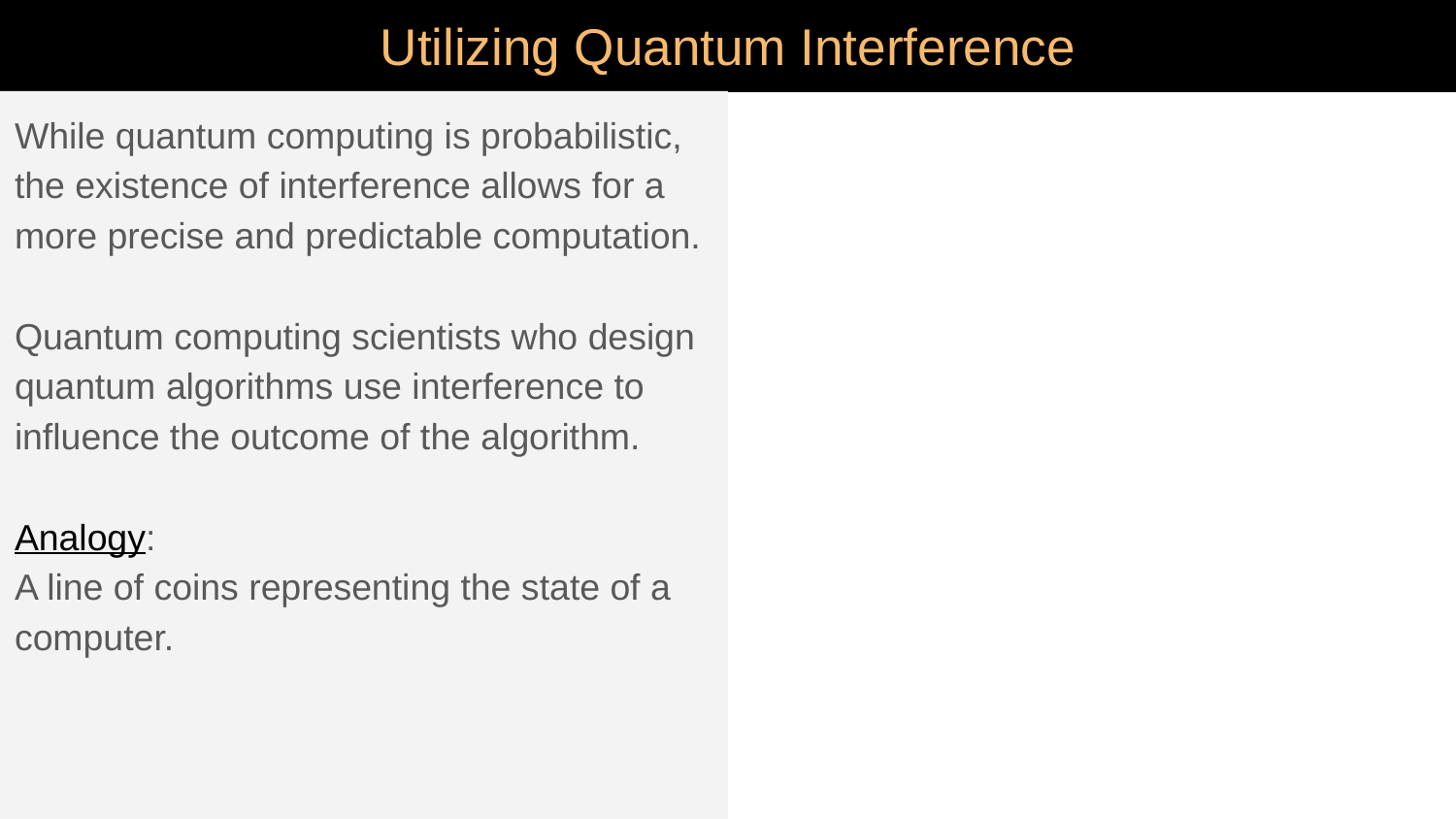

# Utilizing Quantum Interference
While quantum computing is probabilistic, the existence of interference allows for a more precise and predictable computation.

Quantum computing scientists who design quantum algorithms use interference to influence the outcome of the algorithm.

Analogy:
A line of coins representing the state of a computer.